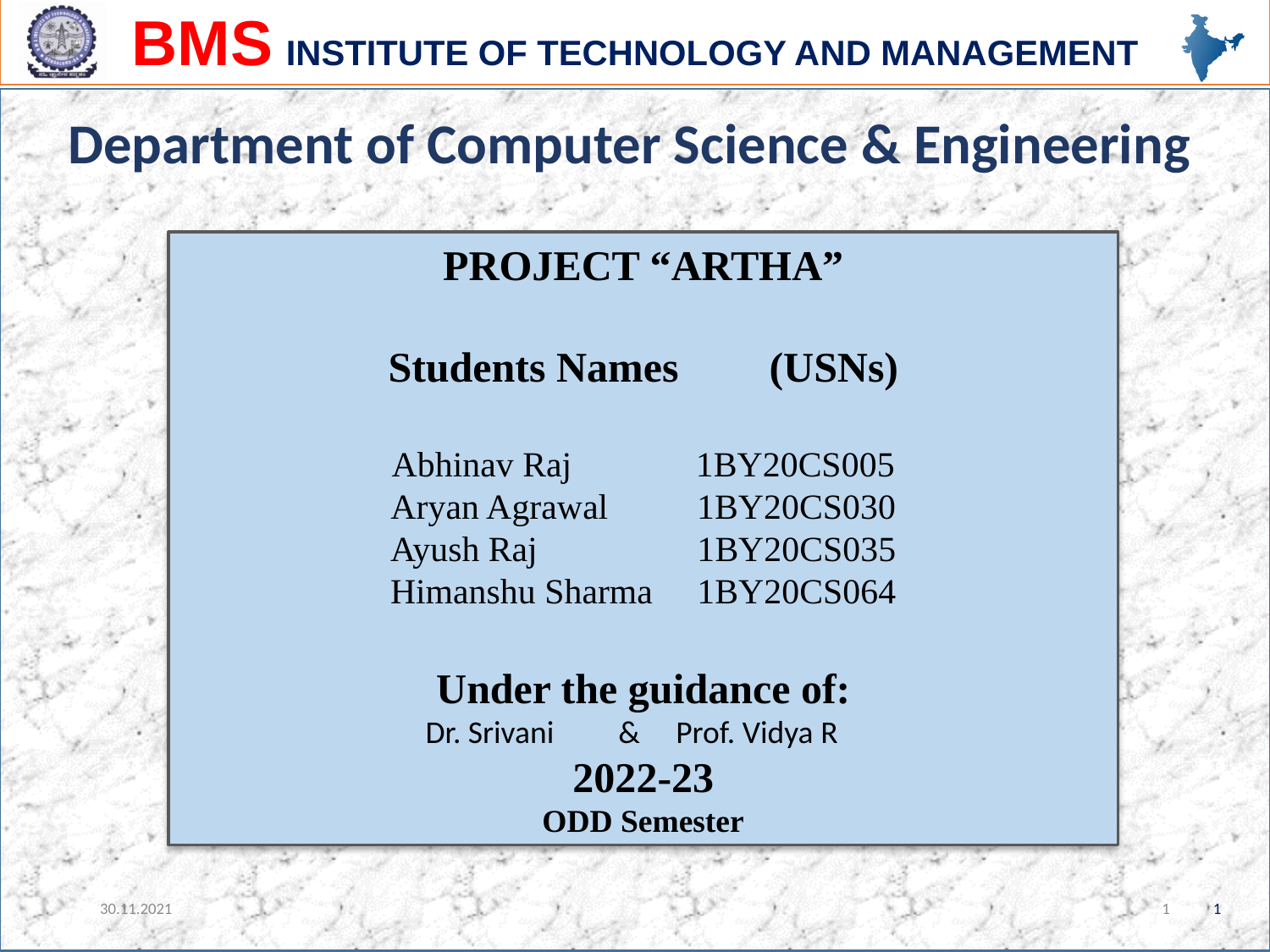

Department of Computer Science & Engineering
PROJECT “ARTHA”

Students Names	(USNs)

Abhinav Raj              1BY20CS005
Aryan Agrawal          1BY20CS030
Ayush Raj                  1BY20CS035
Himanshu Sharma     1BY20CS064

Under the guidance of:
                                  Dr. Srivani         &     Prof. Vidya R
2022-23
ODD Semester
30.11.2021
1
1